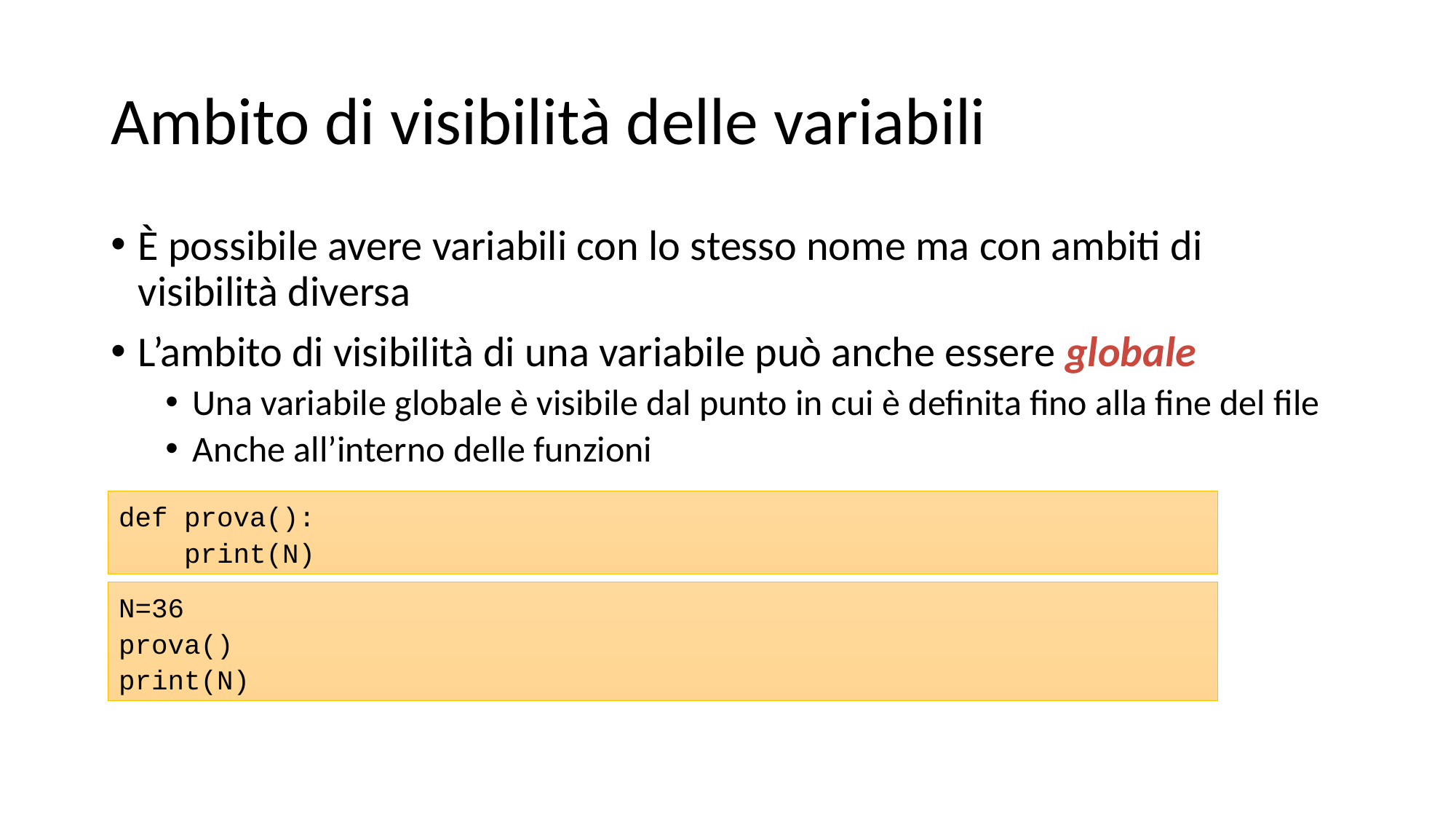

# Ambito di visibilità delle variabili
È possibile avere variabili con lo stesso nome ma con ambiti di visibilità diversa
L’ambito di visibilità di una variabile può anche essere globale
Una variabile globale è visibile dal punto in cui è definita fino alla fine del file
Anche all’interno delle funzioni
def prova():
    print(N)
N=36
prova()
print(N)